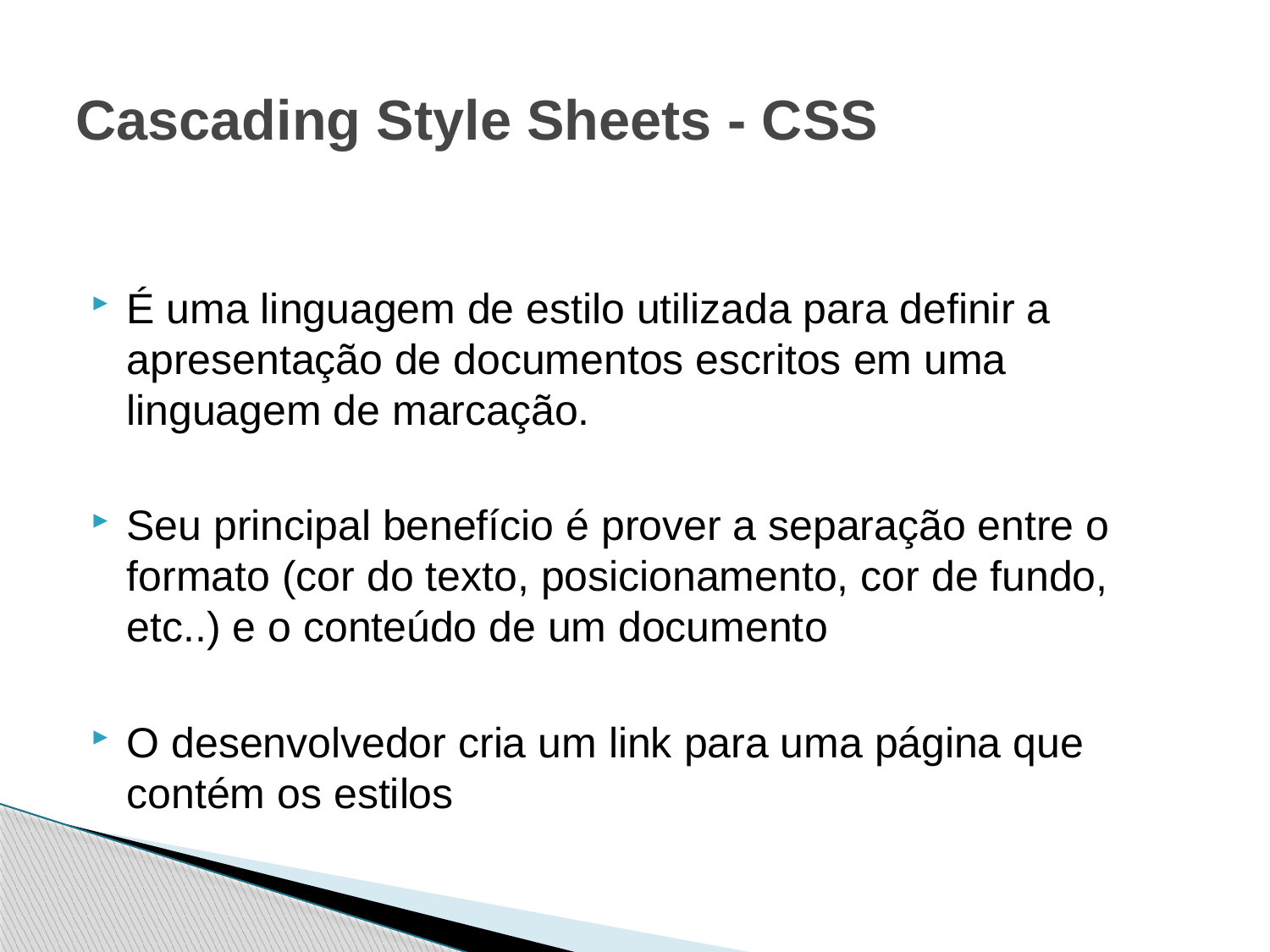

# Cascading Style Sheets - CSS
É uma linguagem de estilo utilizada para definir a apresentação de documentos escritos em uma linguagem de marcação.

Seu principal benefício é prover a separação entre o formato (cor do texto, posicionamento, cor de fundo, etc..) e o conteúdo de um documento

O desenvolvedor cria um link para uma página que contém os estilos